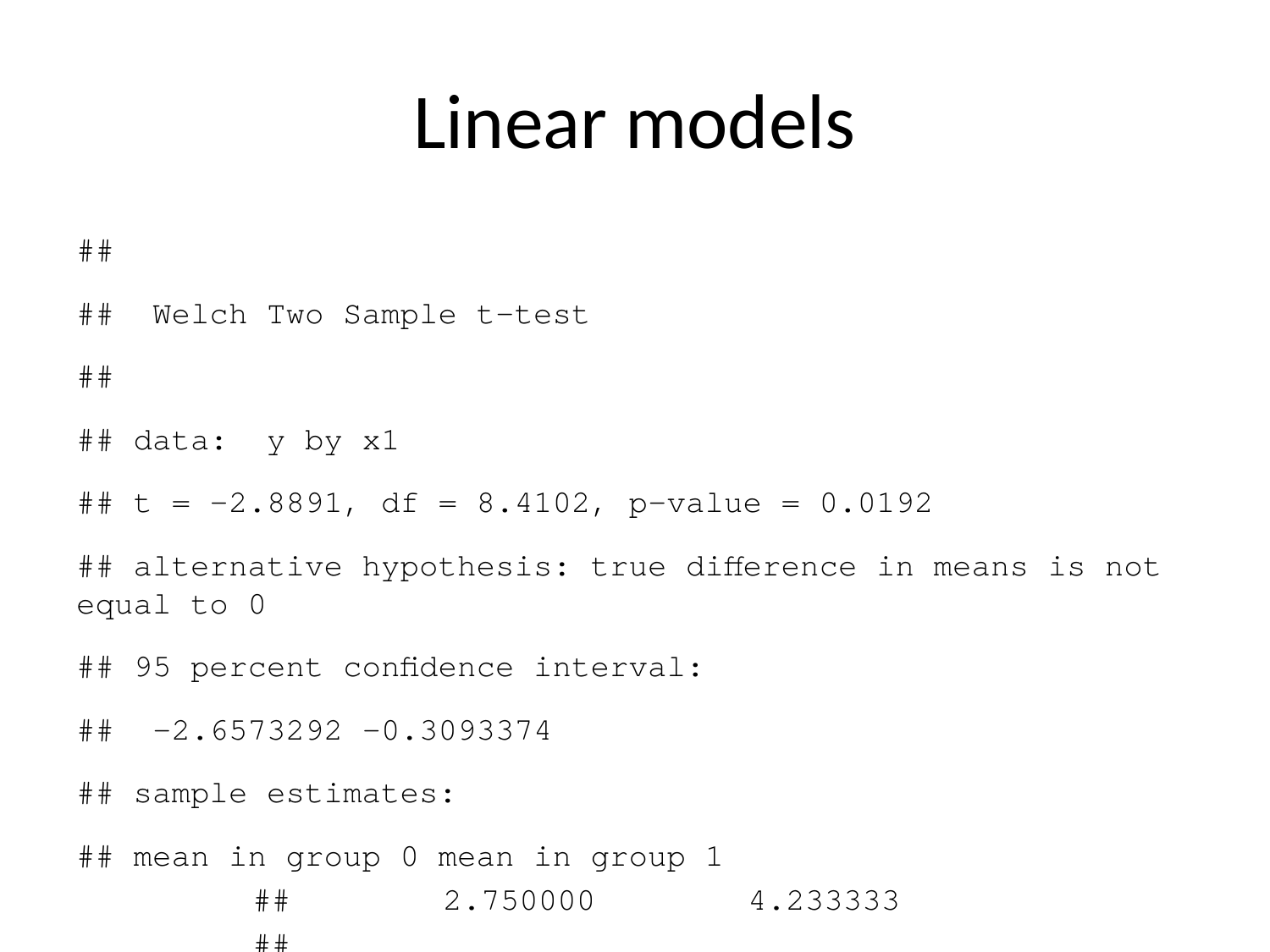

# Linear models
##
##  Welch Two Sample t-test
##
## data:  y by x1
## t = -2.8891, df = 8.4102, p-value = 0.0192
## alternative hypothesis: true difference in means is not equal to 0
## 95 percent confidence interval:
##  -2.6573292 -0.3093374
## sample estimates:
## mean in group 0 mean in group 1
##        2.750000        4.233333
##
##
## Difference in group means =  1.483333